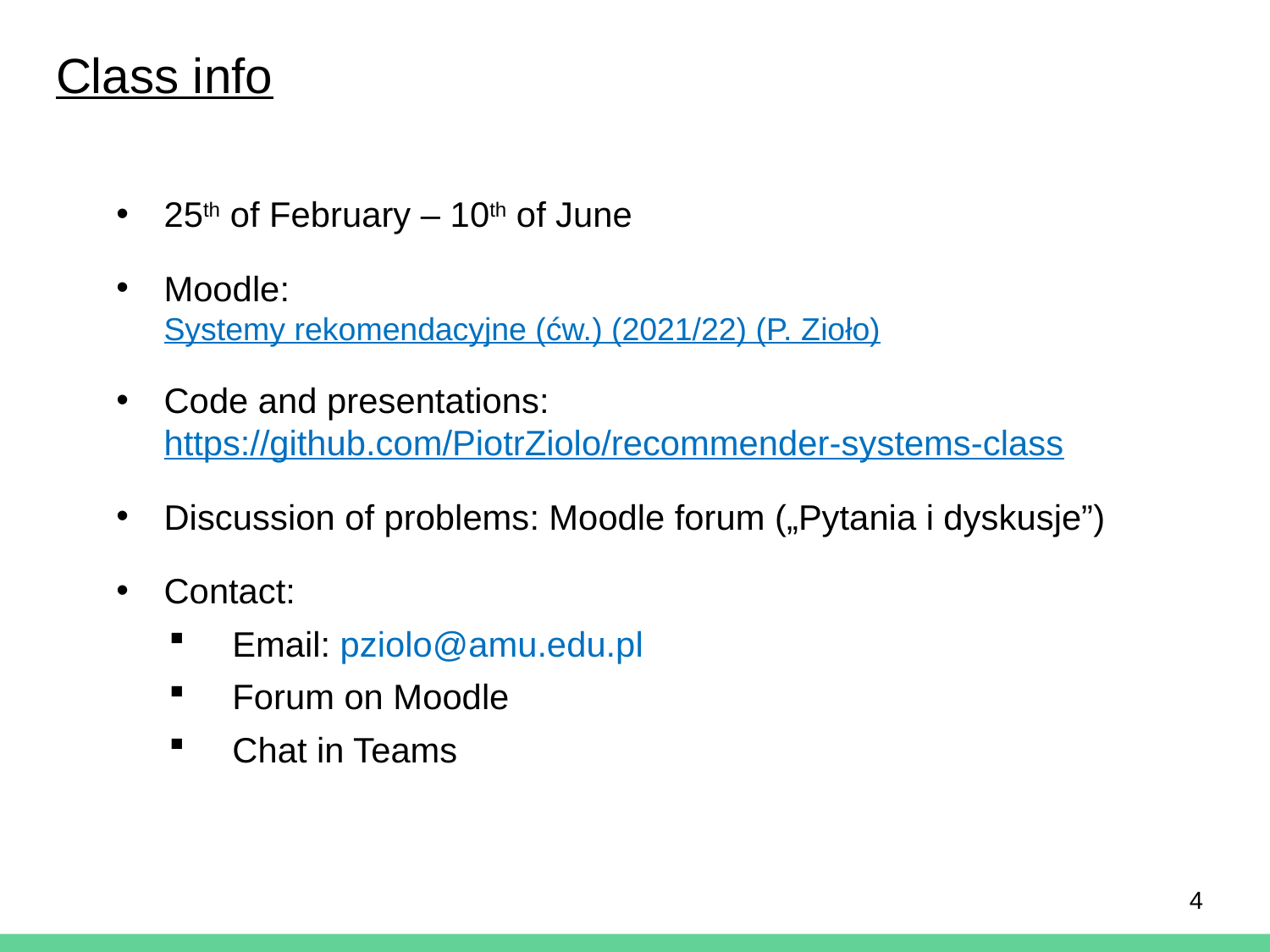

# Class info
25th of February – 10th of June
Moodle:
Systemy rekomendacyjne (ćw.) (2021/22) (P. Zioło)
Code and presentations: https://github.com/PiotrZiolo/recommender-systems-class
Discussion of problems: Moodle forum („Pytania i dyskusje”)
Contact:
Email: pziolo@amu.edu.pl
Forum on Moodle
Chat in Teams

4